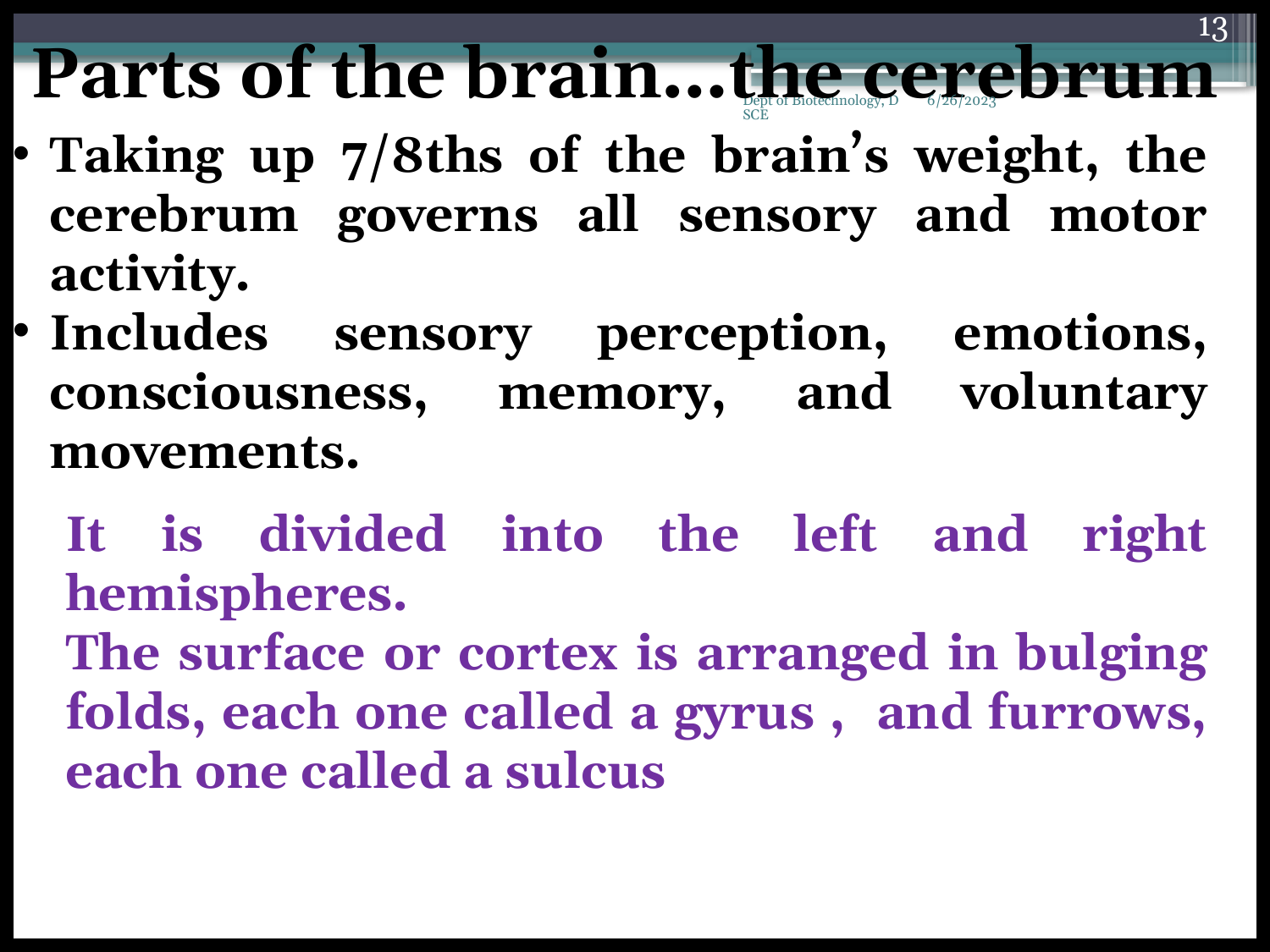

13
Parts of the brain…the cerebrum
Dept of Biotechnology, DSCE
6/26/2023
Taking up 7/8ths of the brain’s weight, the cerebrum governs all sensory and motor activity.
Includes sensory perception, emotions, consciousness, memory, and voluntary movements.
It is divided into the left and right hemispheres.
The surface or cortex is arranged in bulging folds, each one called a gyrus ,  and furrows, each one called a sulcus